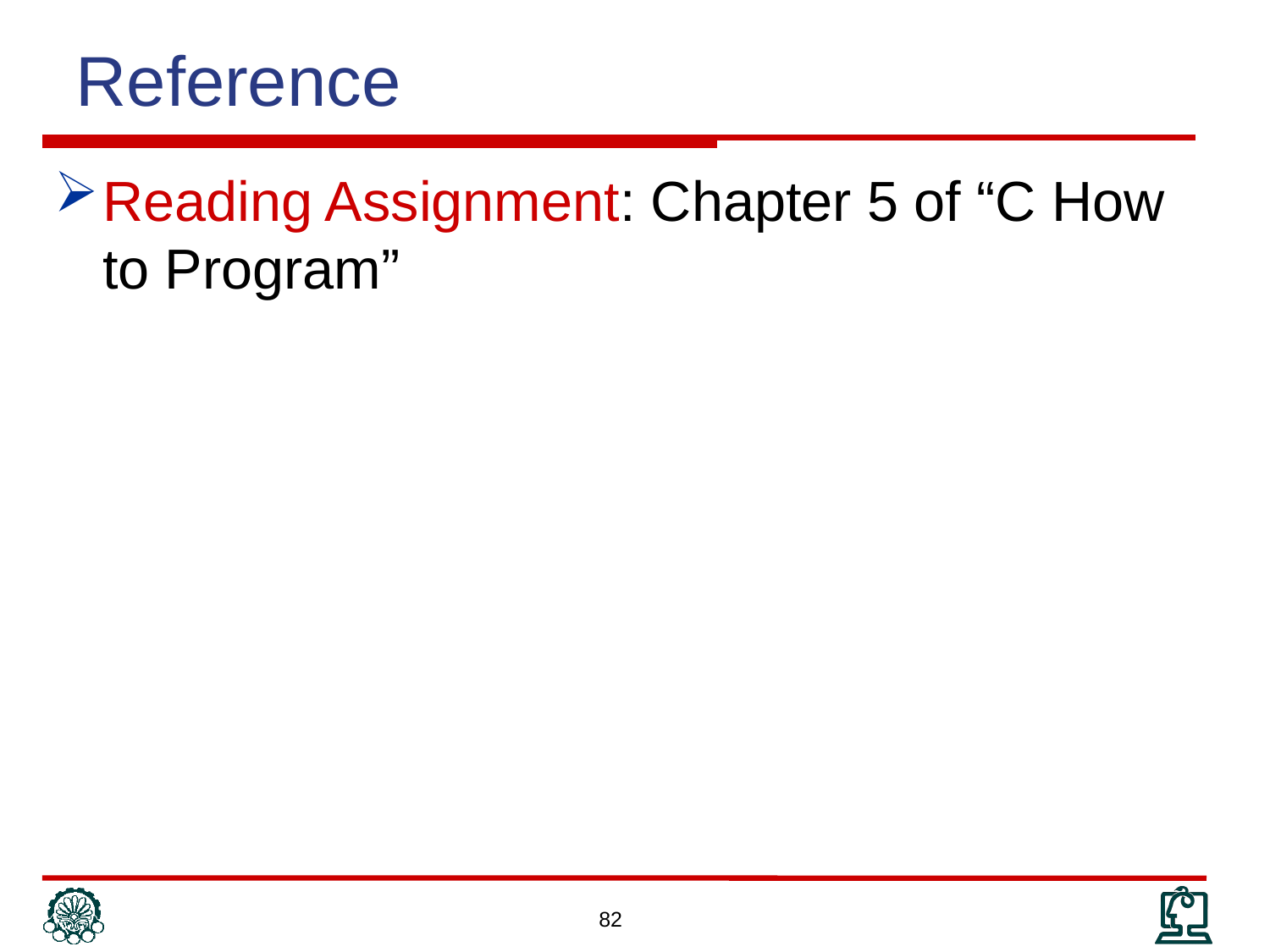

Reference
Reading Assignment: Chapter 5 of “C How to Program”
82